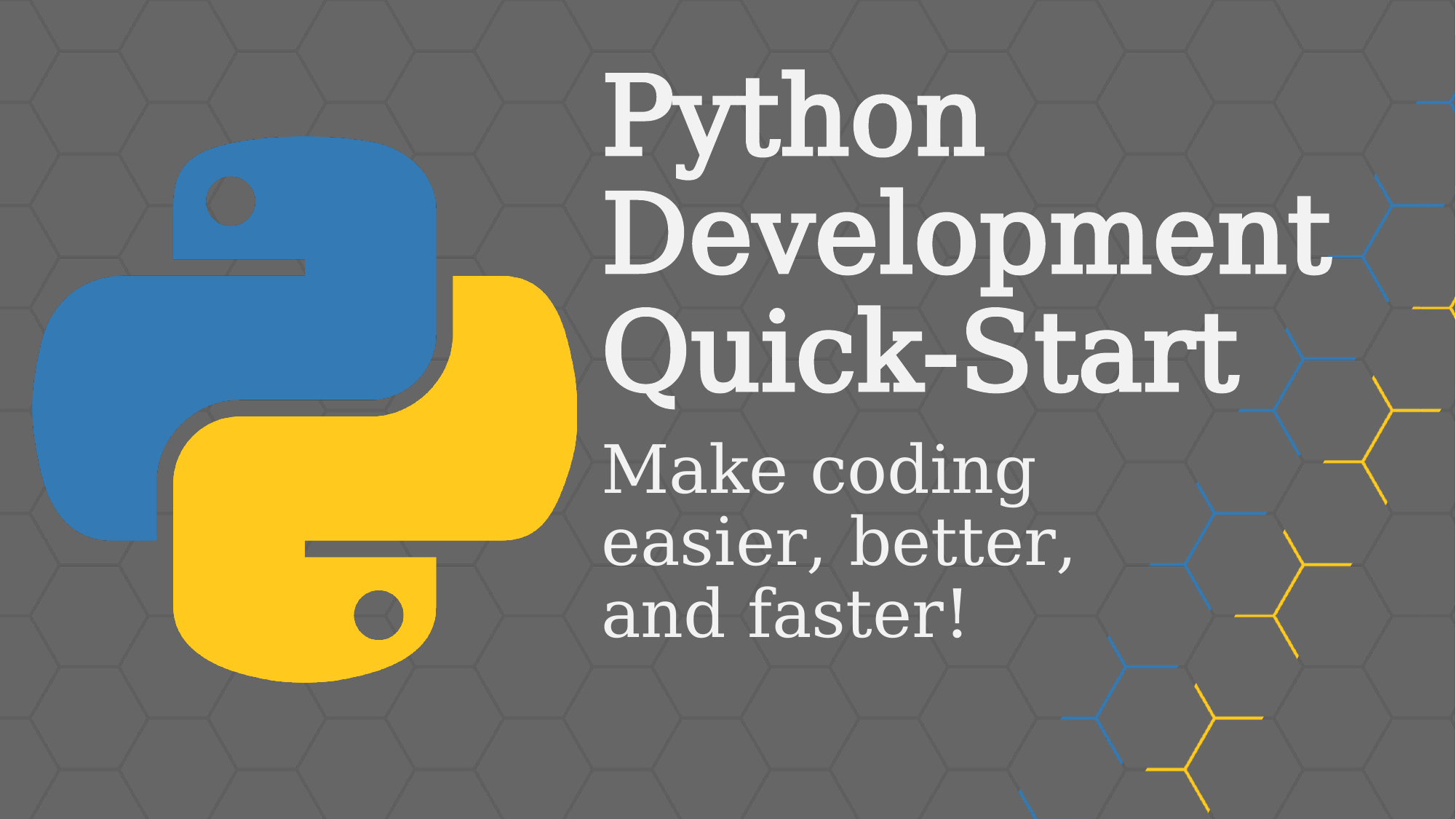

# Python Development Quick-Start
Make coding easier, better, and faster!